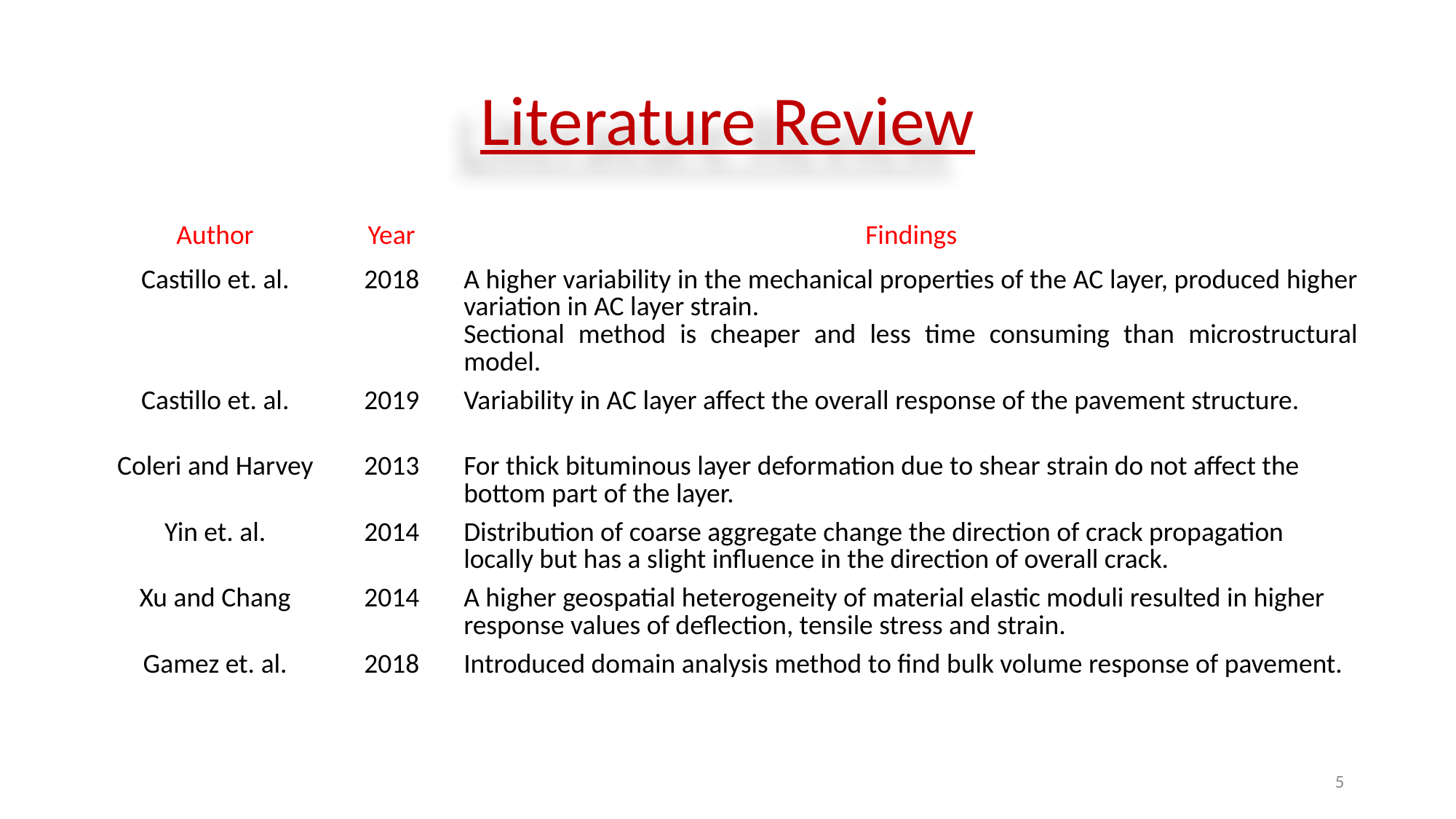

# Literature Review
| Author | Year | Findings |
| --- | --- | --- |
| Castillo et. al. | 2018 | A higher variability in the mechanical properties of the AC layer, produced higher variation in AC layer strain. Sectional method is cheaper and less time consuming than microstructural model. |
| Castillo et. al. | 2019 | Variability in AC layer affect the overall response of the pavement structure. |
| Coleri and Harvey | 2013 | For thick bituminous layer deformation due to shear strain do not affect the bottom part of the layer. |
| Yin et. al. | 2014 | Distribution of coarse aggregate change the direction of crack propagation locally but has a slight influence in the direction of overall crack. |
| Xu and Chang | 2014 | A higher geospatial heterogeneity of material elastic moduli resulted in higher response values of deflection, tensile stress and strain. |
| Gamez et. al. | 2018 | Introduced domain analysis method to find bulk volume response of pavement. |
5